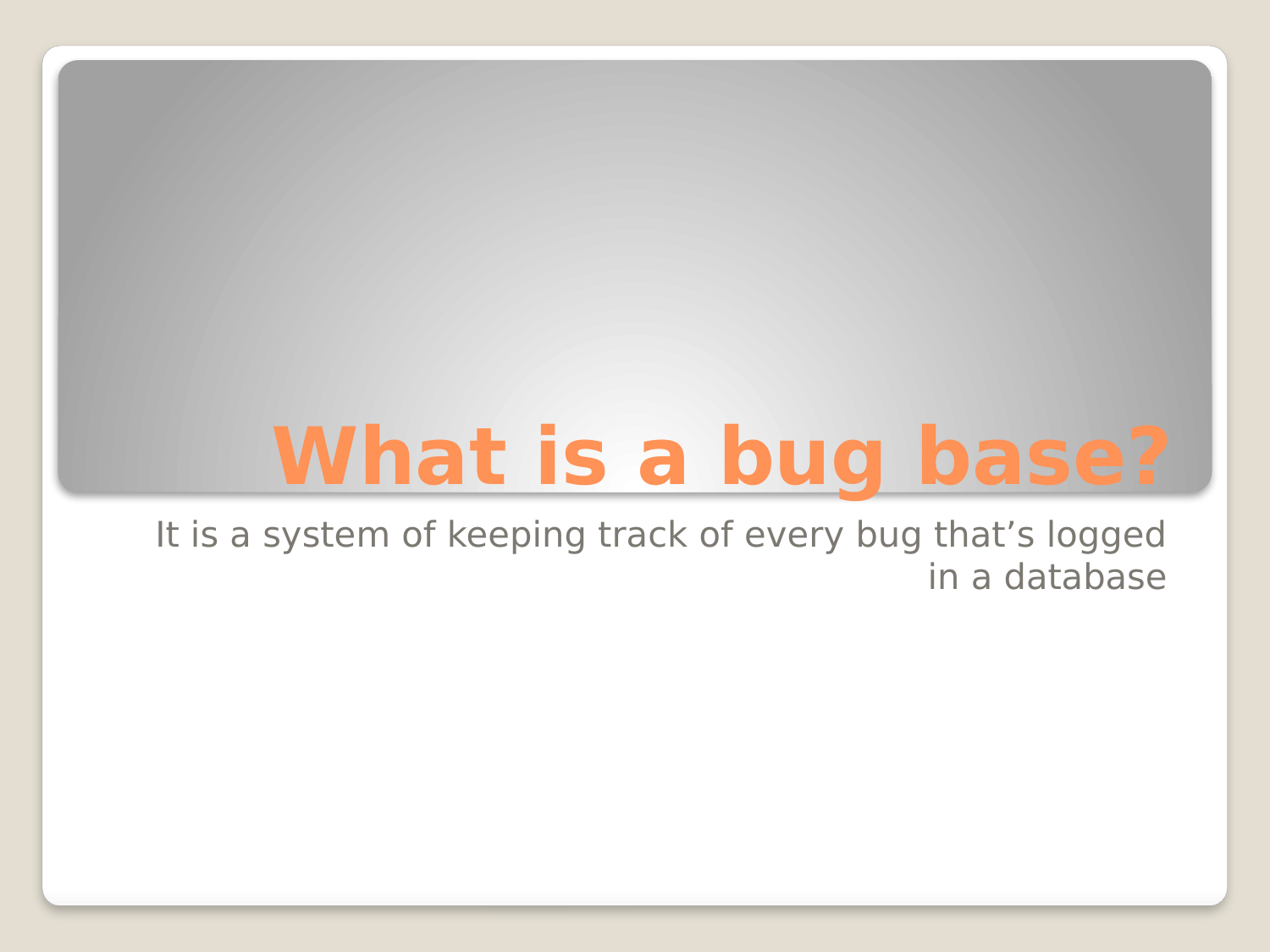

# What is a bug base?
It is a system of keeping track of every bug that’s logged in a database